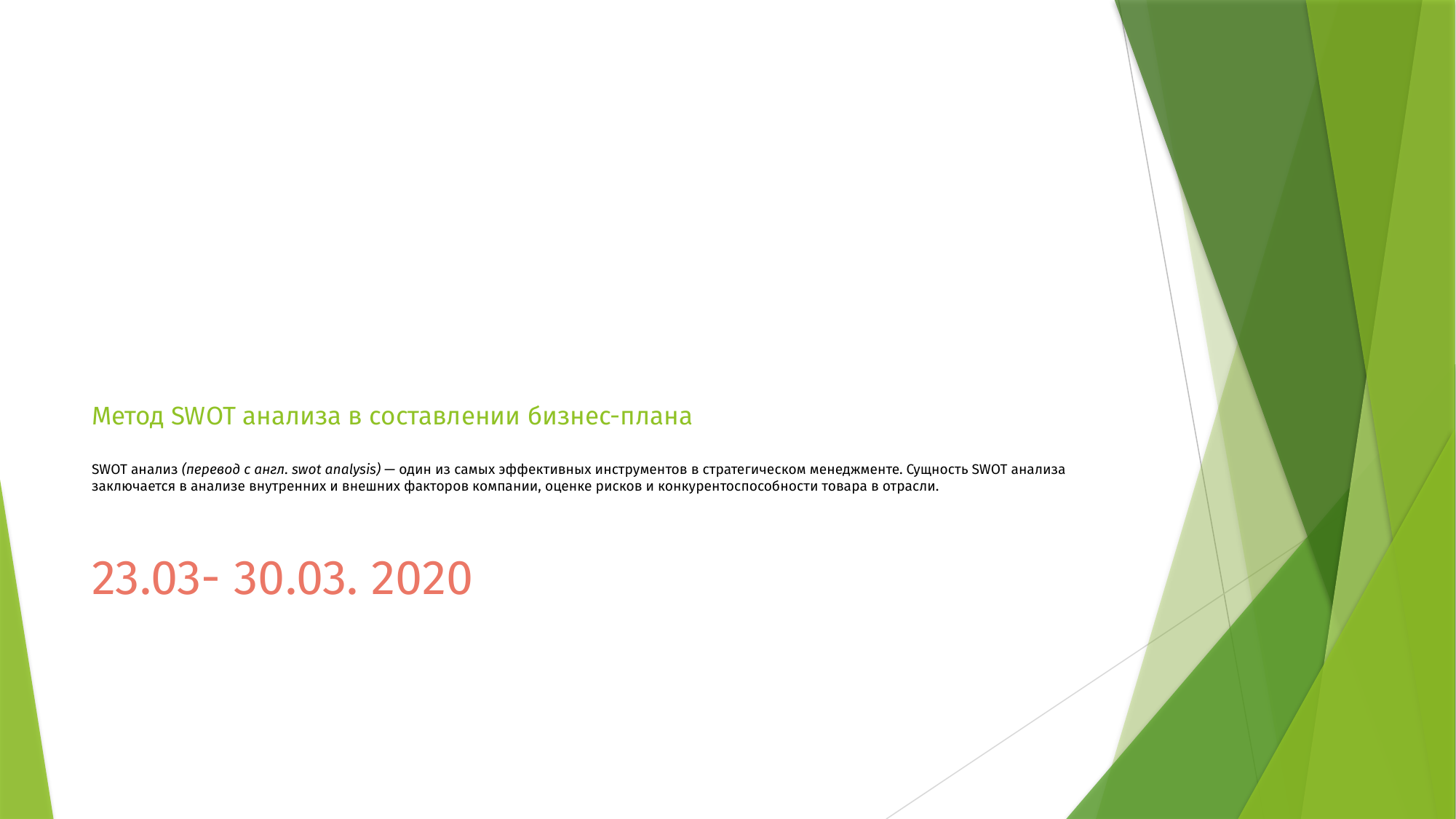

# Метод SWOT анализа в составлении бизнес-плана SWOT анализ (перевод с англ. swot analysis) — один из самых эффективных инструментов в стратегическом менеджменте. Сущность SWOT анализа заключается в анализе внутренних и внешних факторов компании, оценке рисков и конкурентоспособности товара в отрасли.
23.03- 30.03. 2020